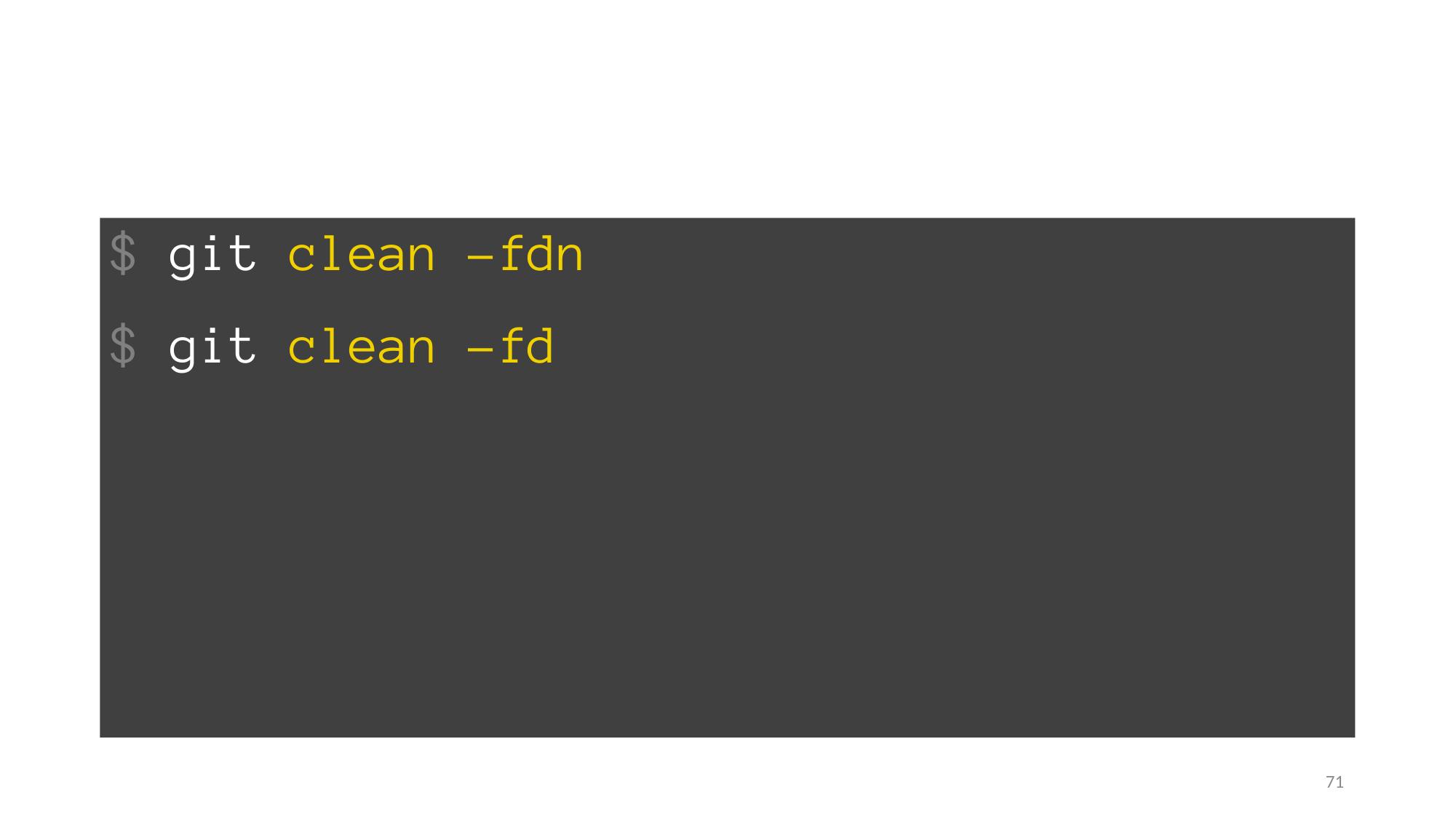

$ git clean -fdn
$ git clean -fd
71